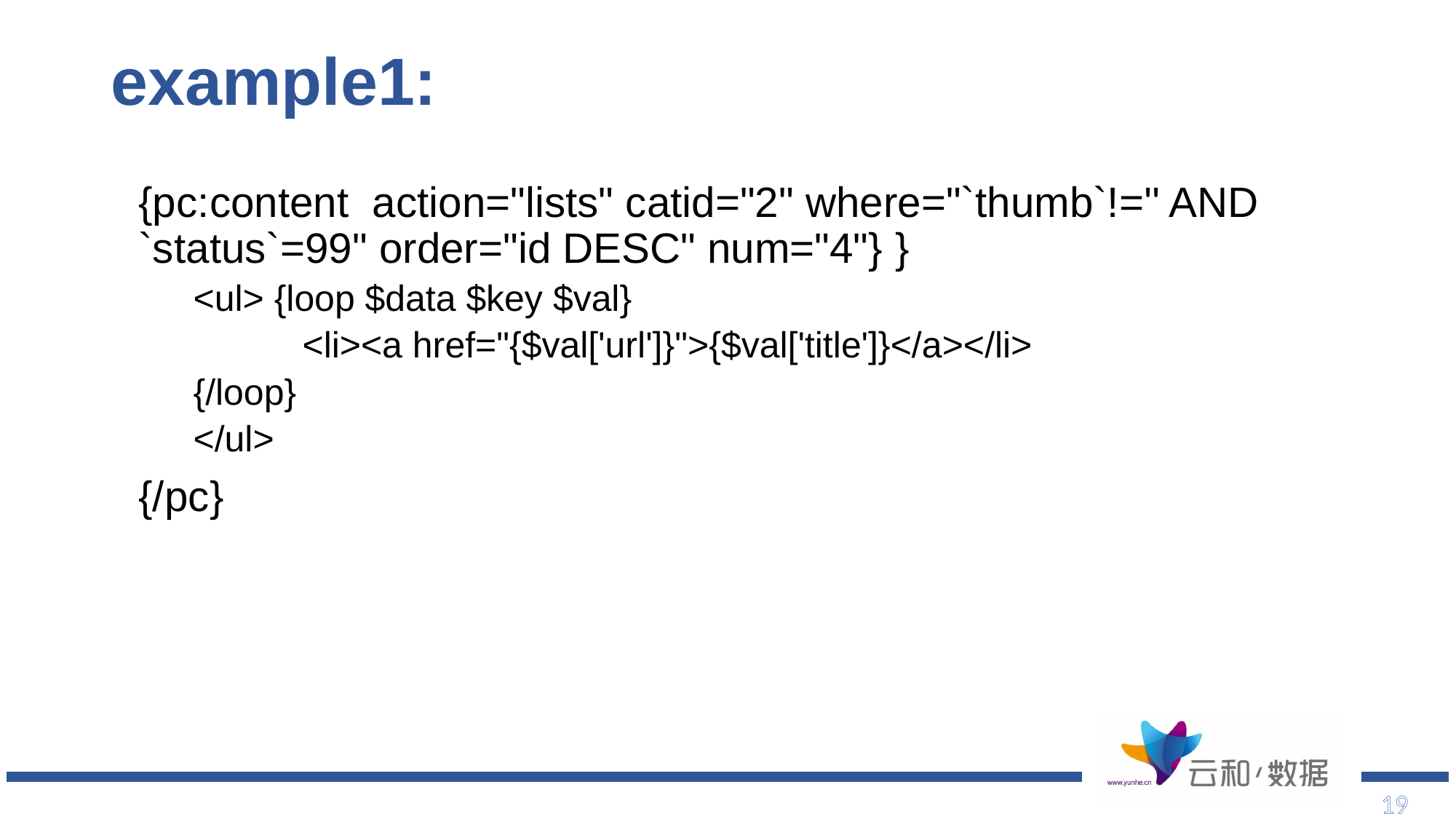

# example1:
{pc:content  action="lists" catid="2" where="`thumb`!='' AND `status`=99" order="id DESC" num="4"} }
<ul> {loop $data $key $val}
	<li><a href="{$val['url']}">{$val['title']}</a></li>
{/loop}
</ul>
{/pc}